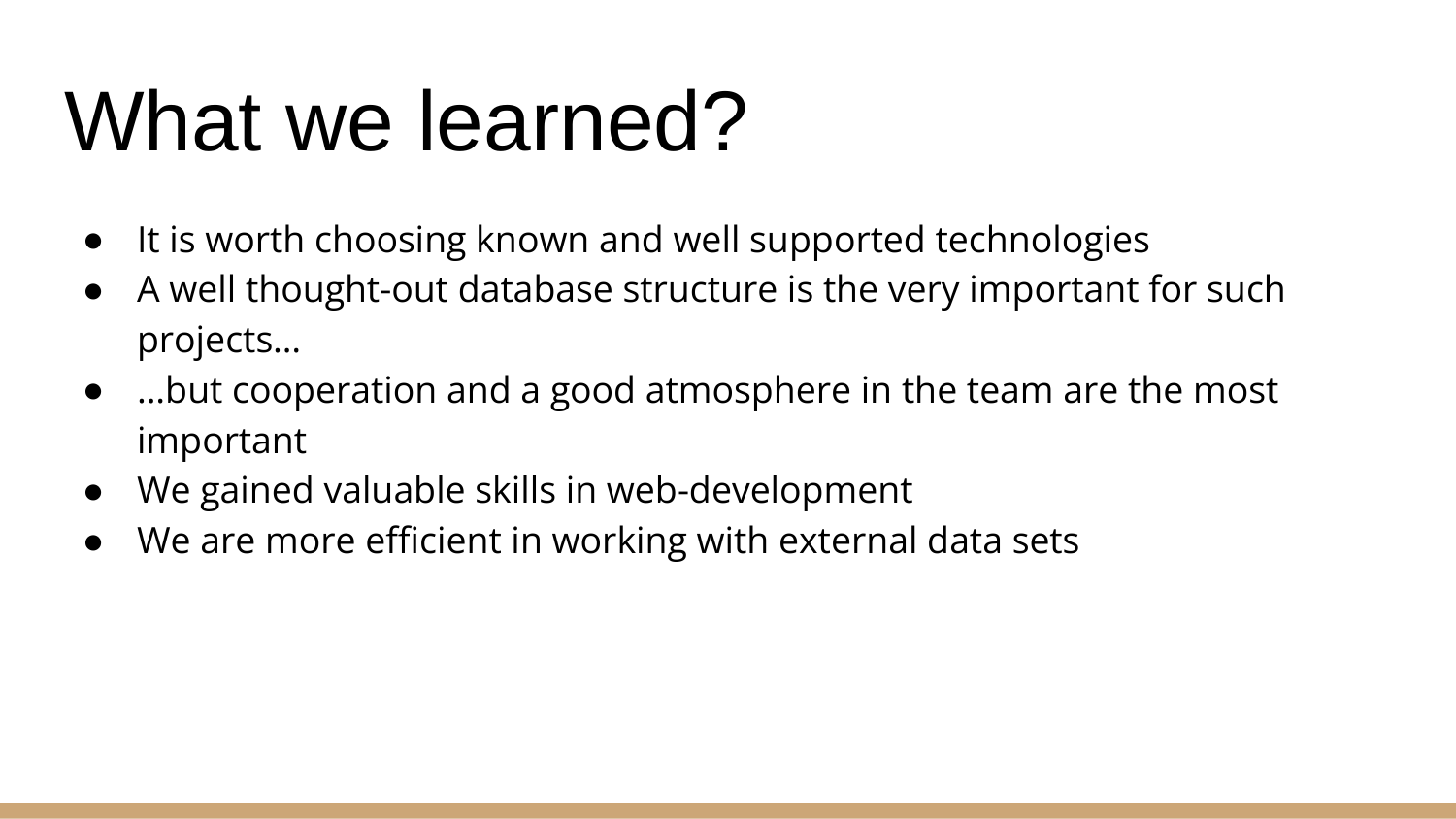

# What we learned?
It is worth choosing known and well supported technologies
A well thought-out database structure is the very important for such projects…
...but cooperation and a good atmosphere in the team are the most important
We gained valuable skills in web-development
We are more efficient in working with external data sets